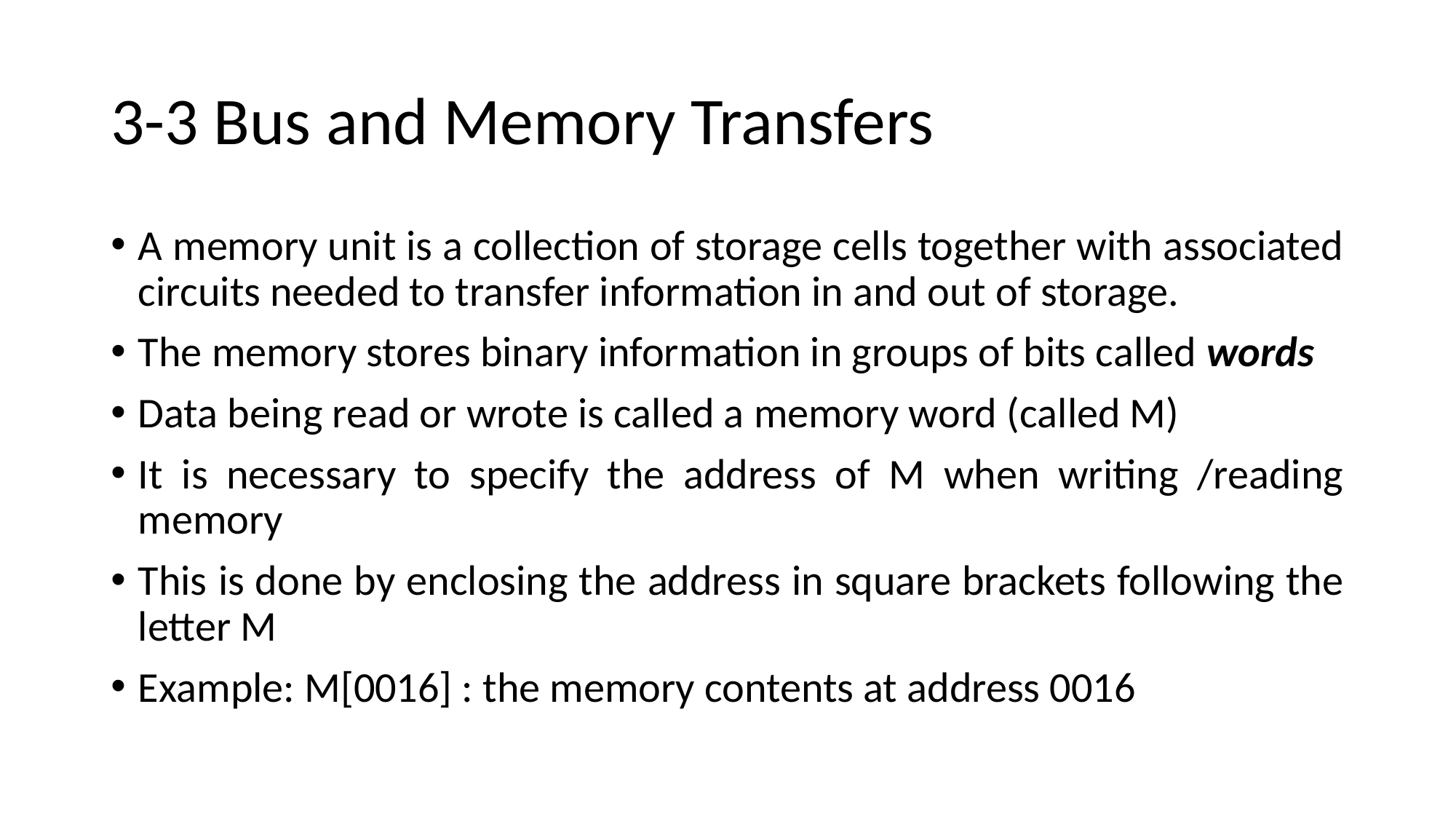

# 3-3 Bus and Memory Transfers
A memory unit is a collection of storage cells together with associated circuits needed to transfer information in and out of storage.
The memory stores binary information in groups of bits called words
Data being read or wrote is called a memory word (called M)
It is necessary to specify the address of M when writing /reading memory
This is done by enclosing the address in square brackets following the letter M
Example: M[0016] : the memory contents at address 0016